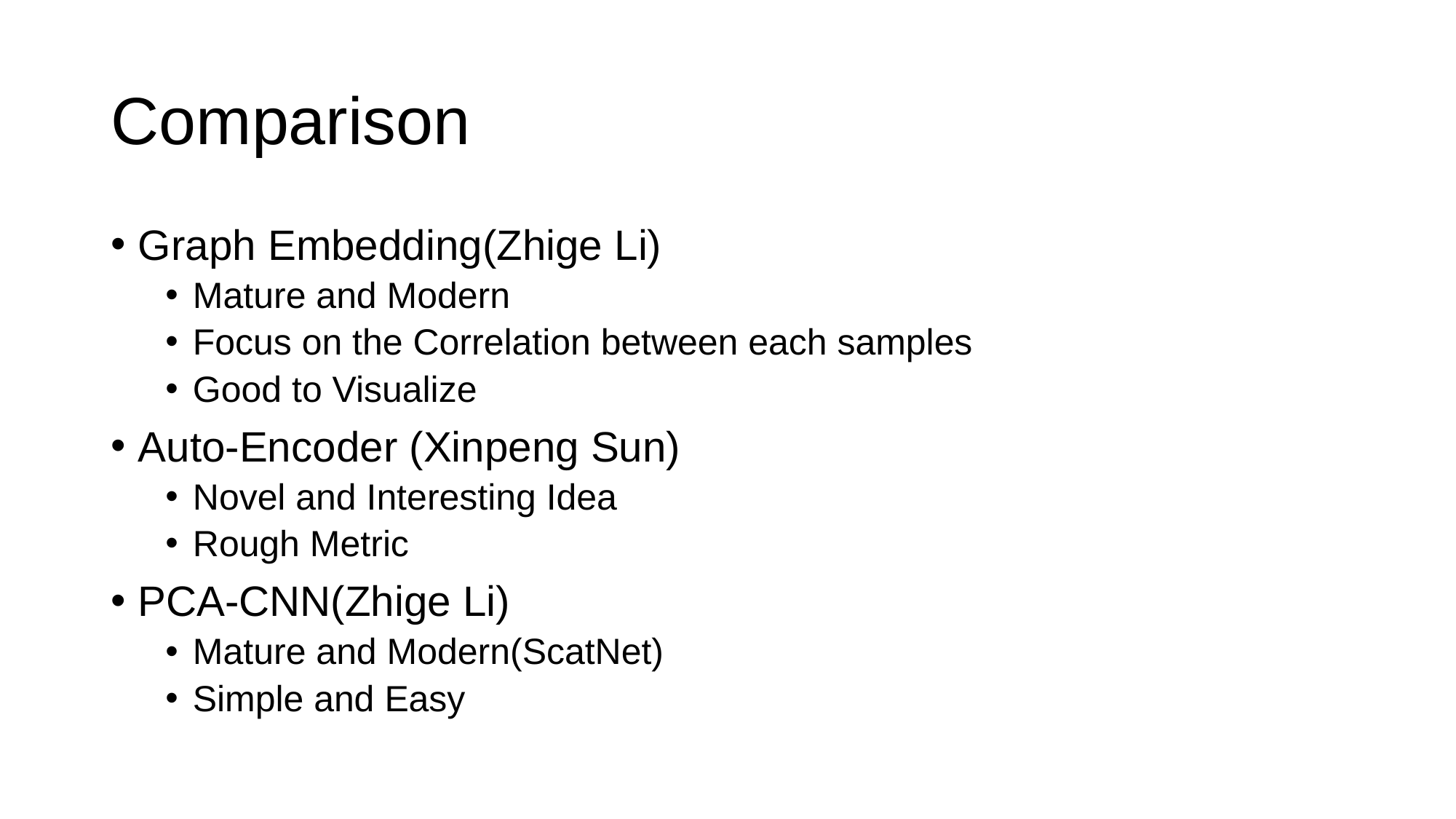

# Comparison
Graph Embedding(Zhige Li)
Mature and Modern
Focus on the Correlation between each samples
Good to Visualize
Auto-Encoder (Xinpeng Sun)
Novel and Interesting Idea
Rough Metric
PCA-CNN(Zhige Li)
Mature and Modern(ScatNet)
Simple and Easy